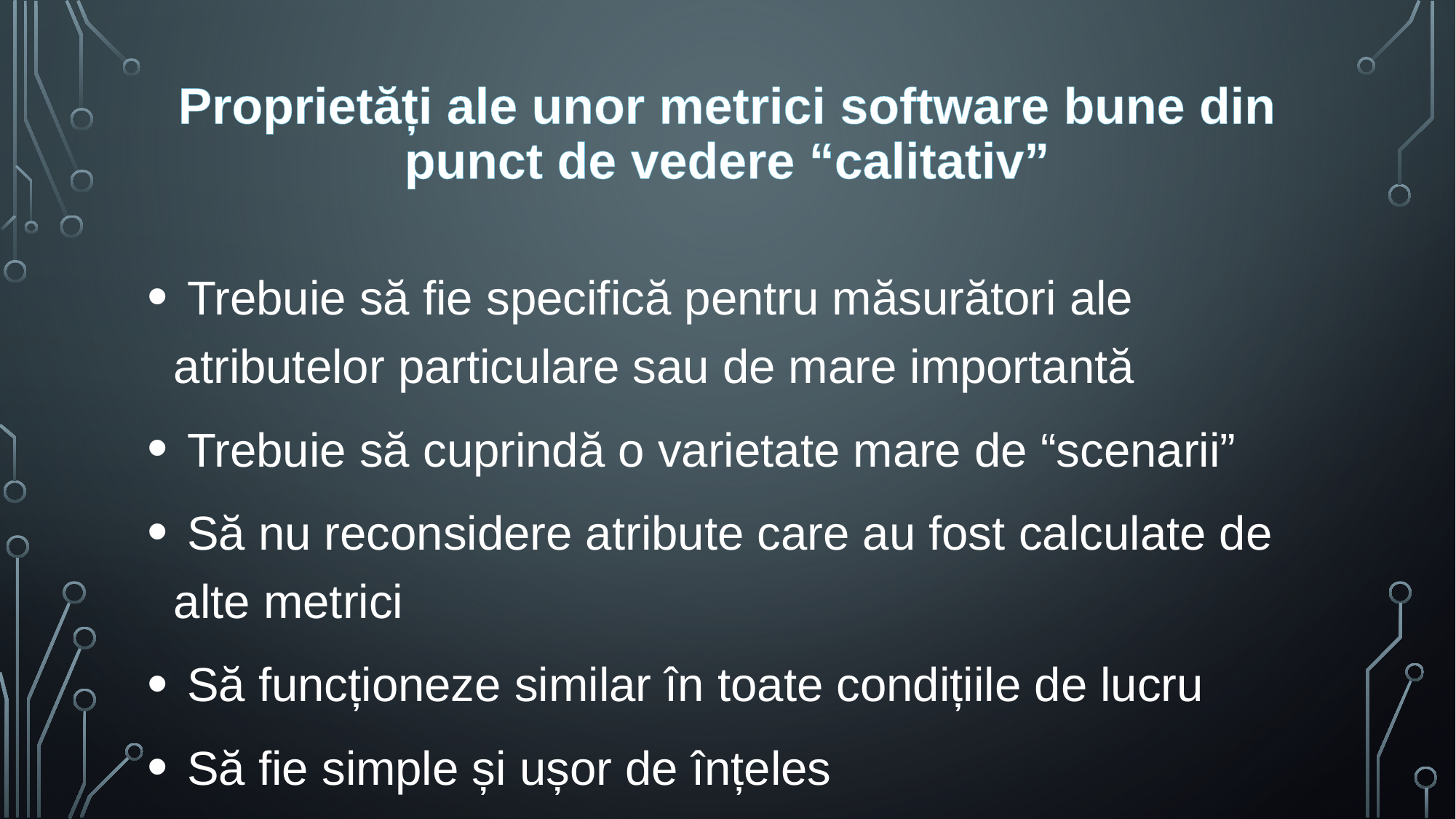

# Proprietăți ale unor metrici software bune din punct de vedere “calitativ”
 Trebuie să fie specifică pentru măsurători ale atributelor particulare sau de mare importantă
 Trebuie să cuprindă o varietate mare de “scenarii”
 Să nu reconsidere atribute care au fost calculate de alte metrici
 Să funcționeze similar în toate condițiile de lucru
 Să fie simple și ușor de înțeles